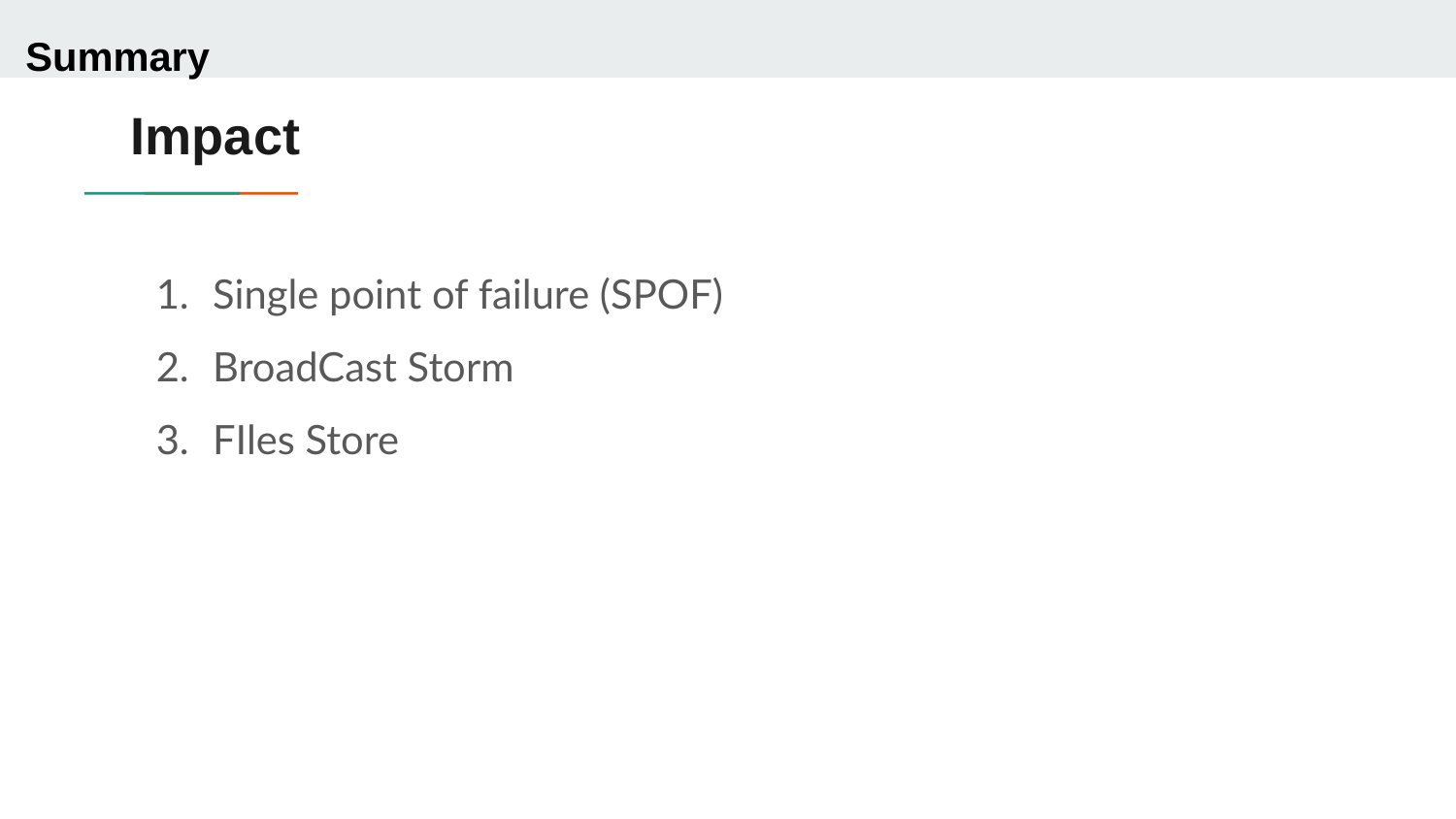

Summary

# Impact
Single point of failure (SPOF)
BroadCast Storm
FIles Store